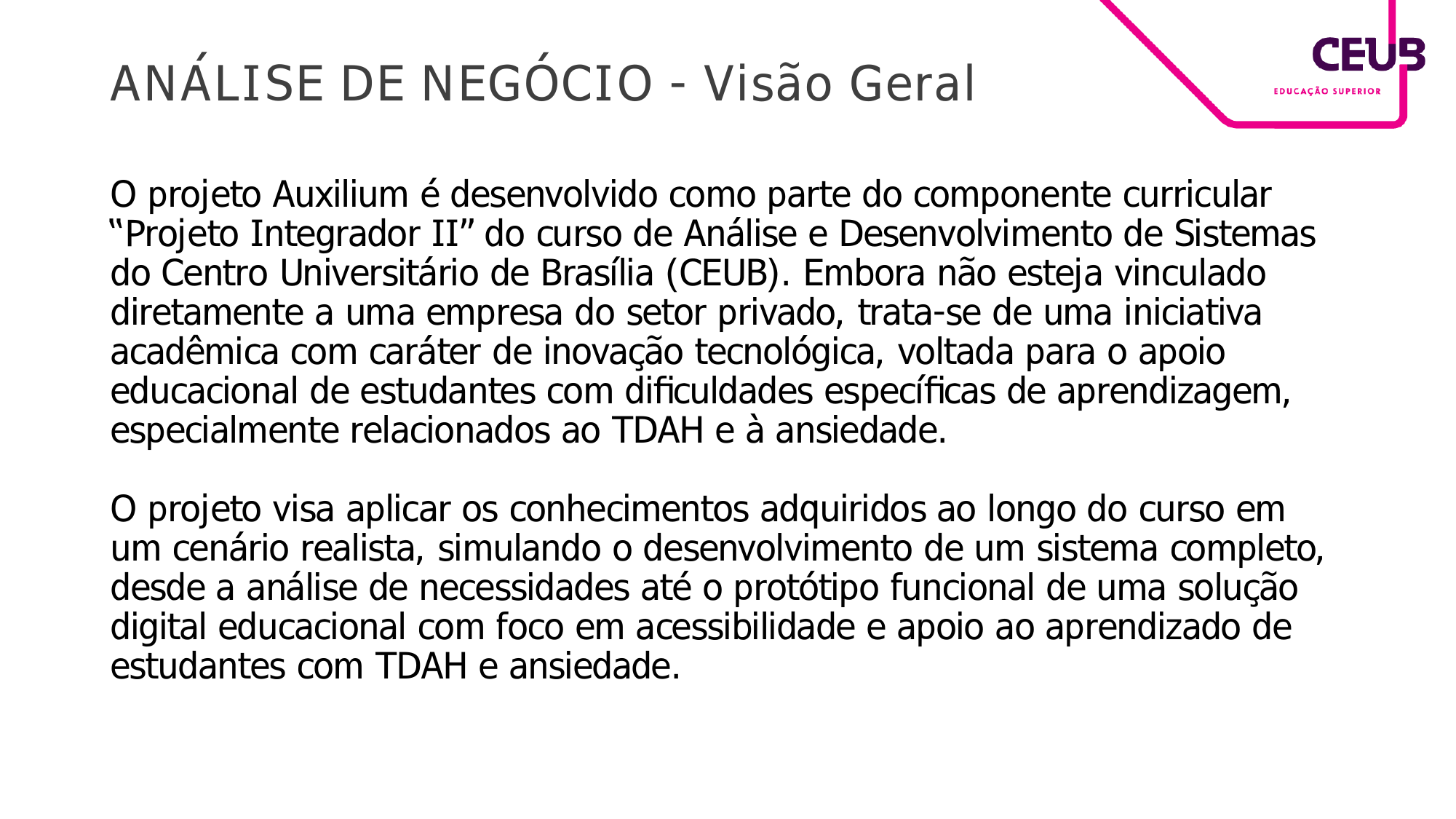

# ANÁLISE DE NEGÓCIO - Visão Geral
O projeto Auxilium é desenvolvido como parte do componente curricular “Projeto Integrador II” do curso de Análise e Desenvolvimento de Sistemas do Centro Universitário de Brasília (CEUB). Embora não esteja vinculado diretamente a uma empresa do setor privado, trata-se de uma iniciativa acadêmica com caráter de inovação tecnológica, voltada para o apoio educacional de estudantes com dificuldades específicas de aprendizagem, especialmente relacionados ao TDAH e à ansiedade.

O projeto visa aplicar os conhecimentos adquiridos ao longo do curso em um cenário realista, simulando o desenvolvimento de um sistema completo, desde a análise de necessidades até o protótipo funcional de uma solução digital educacional com foco em acessibilidade e apoio ao aprendizado de estudantes com TDAH e ansiedade.